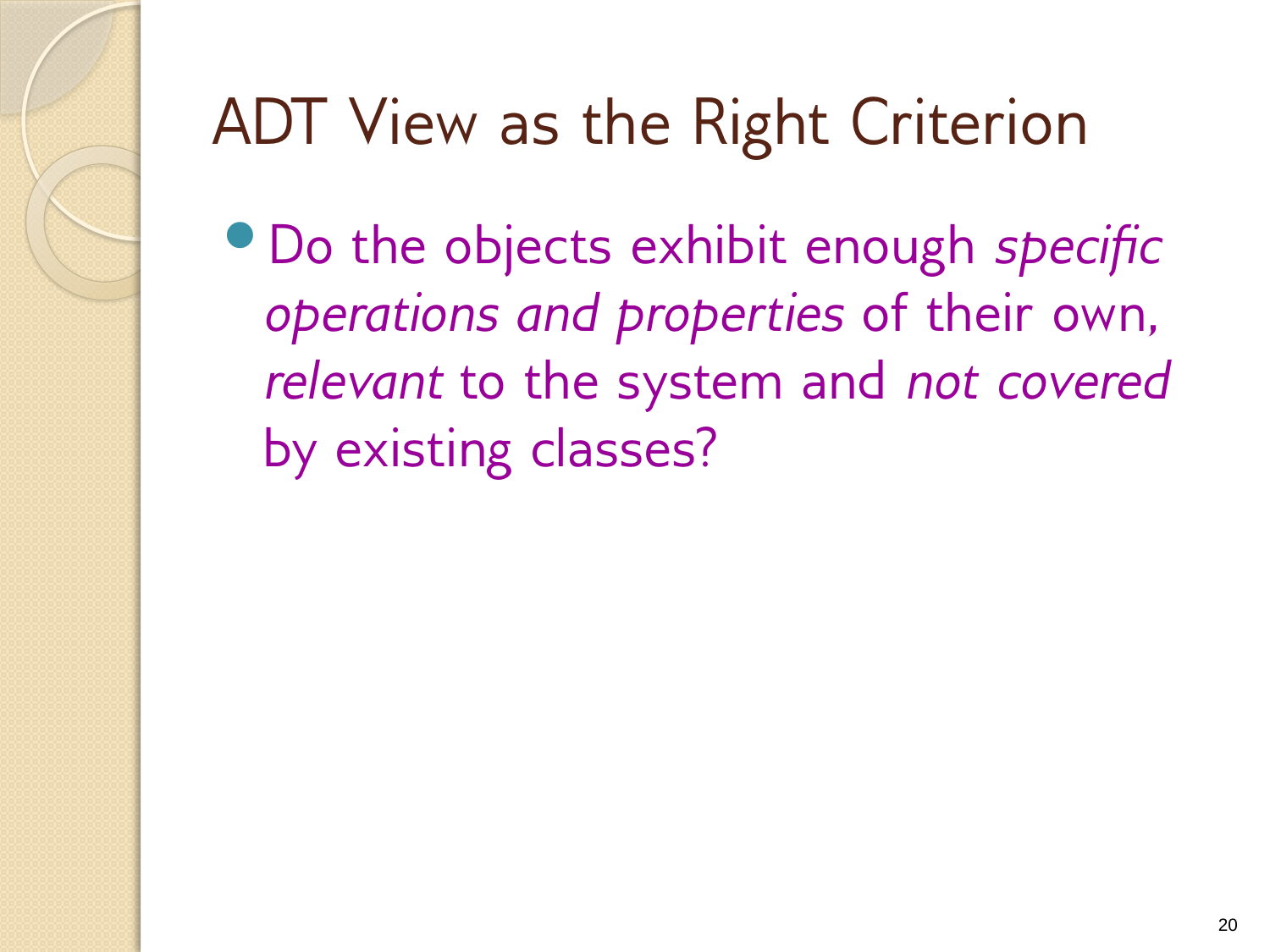

# ADT View as the Right Criterion
Do the objects exhibit enough specific operations and properties of their own, relevant to the system and not covered by existing classes?
20